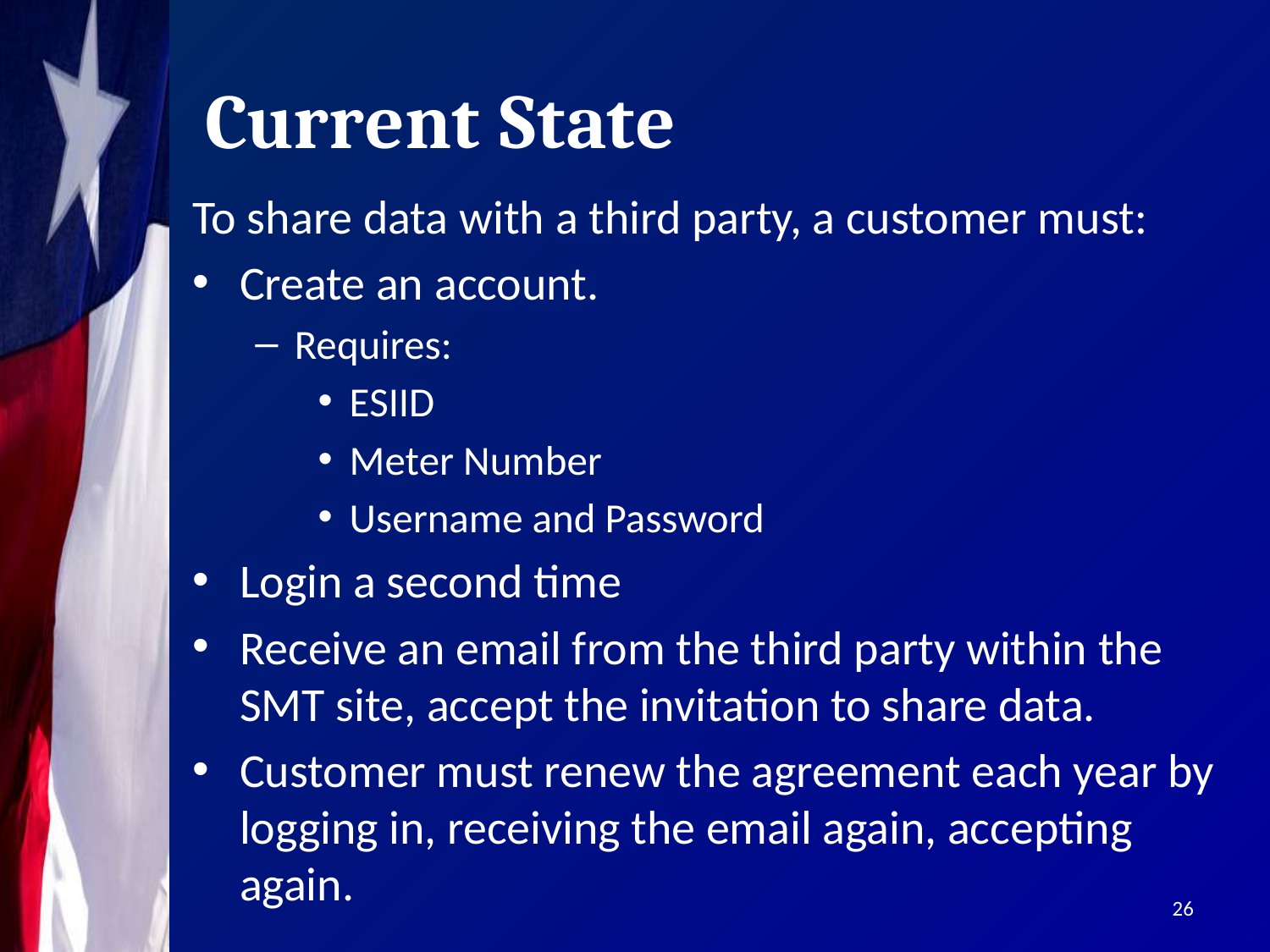

# Current State
To share data with a third party, a customer must:
Create an account.
Requires:
ESIID
Meter Number
Username and Password
Login a second time
Receive an email from the third party within the SMT site, accept the invitation to share data.
Customer must renew the agreement each year by logging in, receiving the email again, accepting again.
26